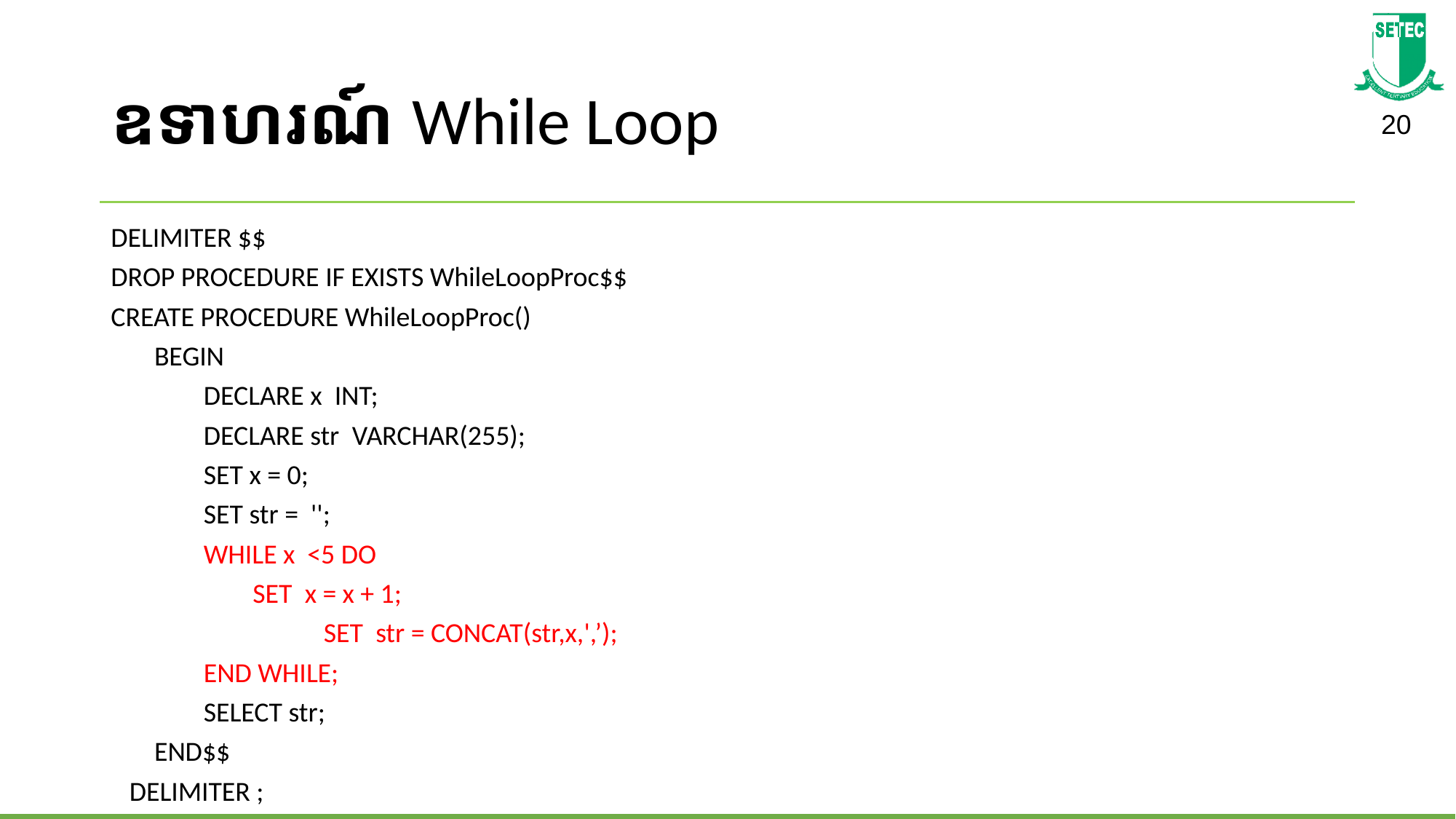

# ឧទាហរណ៍ While Loop
DELIMITER $$
DROP PROCEDURE IF EXISTS WhileLoopProc$$
CREATE PROCEDURE WhileLoopProc()
       BEGIN
               DECLARE x  INT;
               DECLARE str  VARCHAR(255);
               SET x = 0;
               SET str =  '';
               WHILE x  <5 DO
	 	SET  x = x + 1;
                           	SET  str = CONCAT(str,x,',’);
               END WHILE;
               SELECT str;
       END$$
   DELIMITER ;